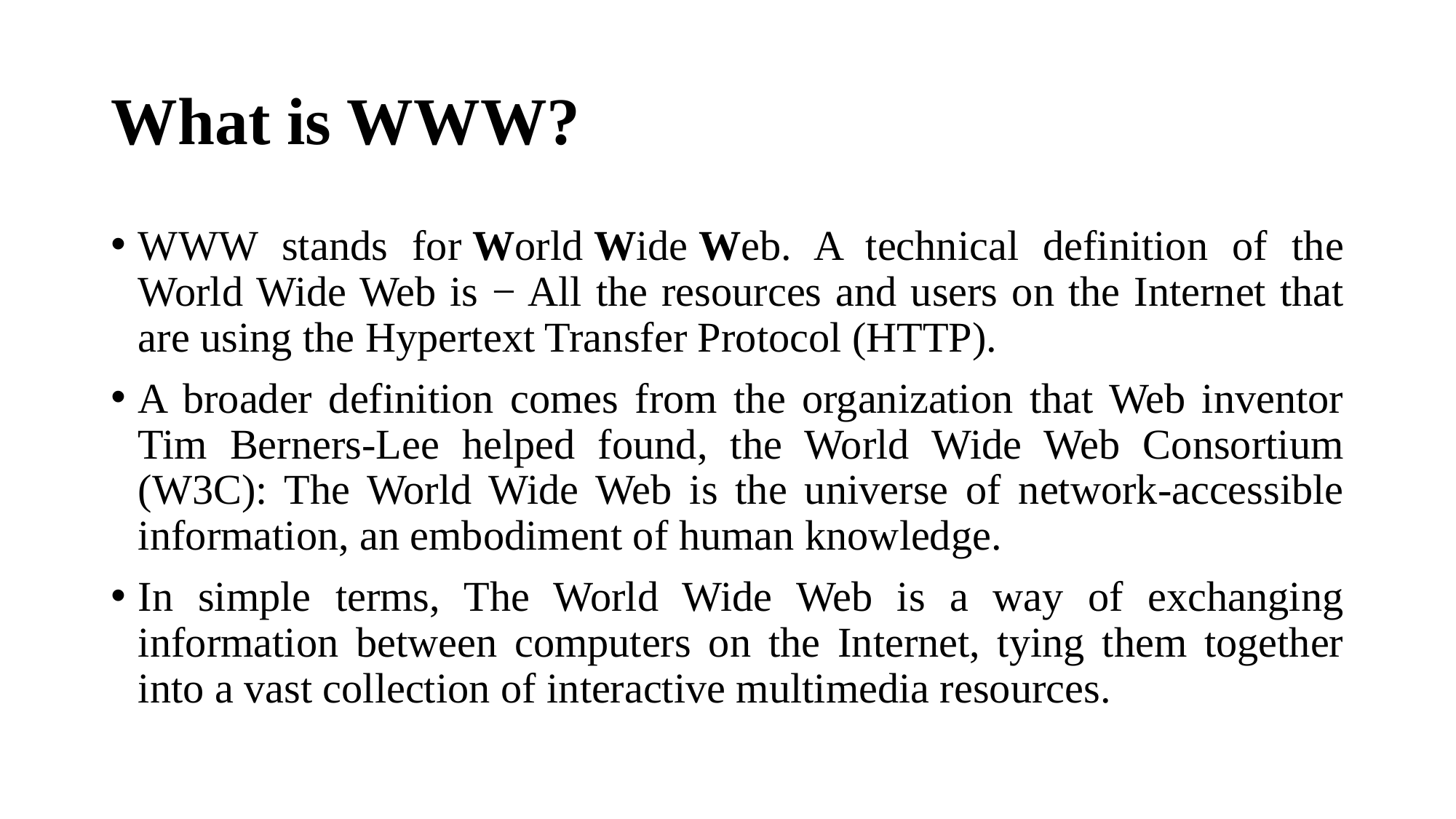

# What is WWW?
WWW stands for World Wide Web. A technical definition of the World Wide Web is − All the resources and users on the Internet that are using the Hypertext Transfer Protocol (HTTP).
A broader definition comes from the organization that Web inventor Tim Berners-Lee helped found, the World Wide Web Consortium (W3C): The World Wide Web is the universe of network-accessible information, an embodiment of human knowledge.
In simple terms, The World Wide Web is a way of exchanging information between computers on the Internet, tying them together into a vast collection of interactive multimedia resources.